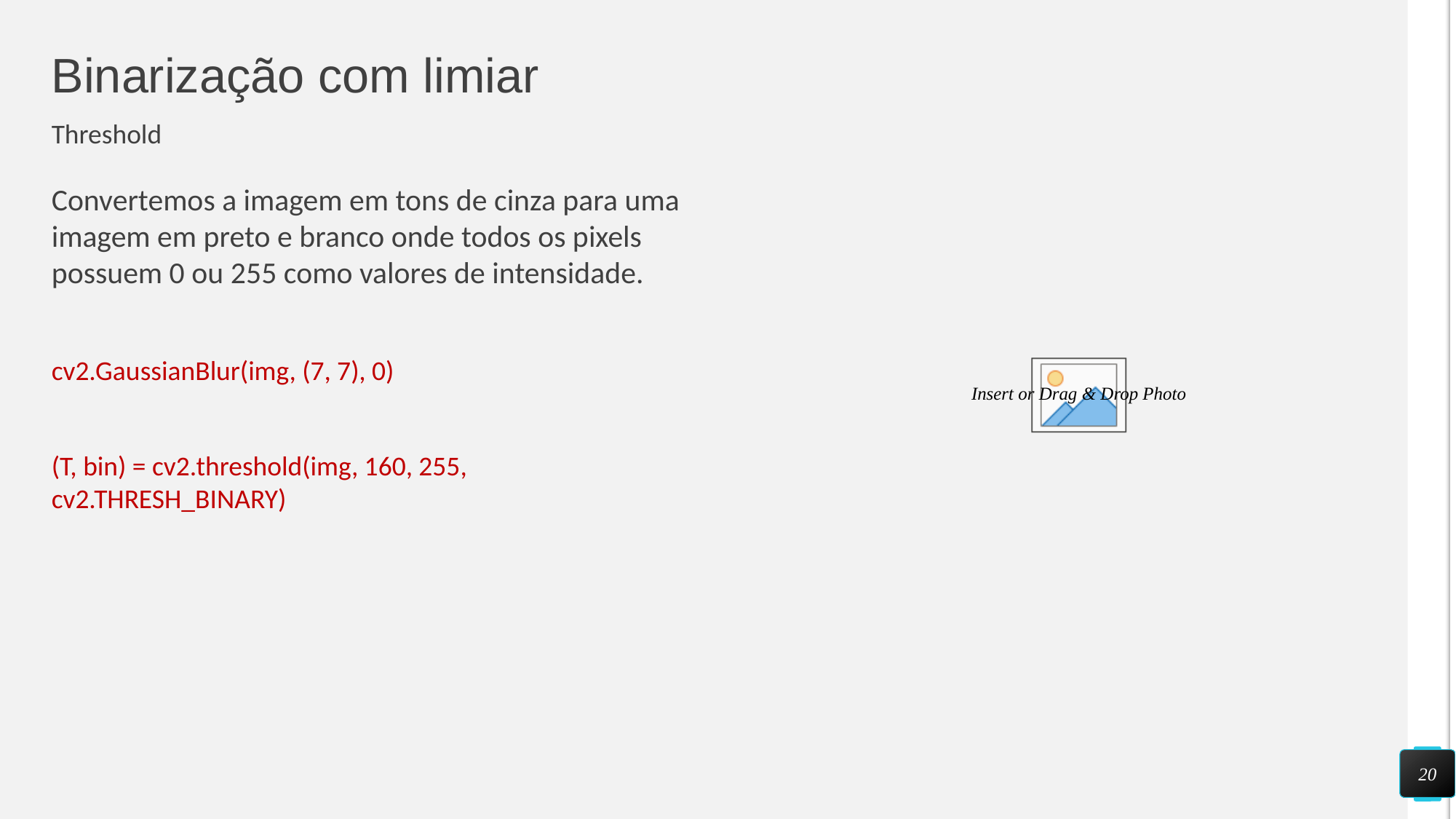

# Binarização com limiar

Threshold
Convertemos a imagem em tons de cinza para uma imagem em preto e branco onde todos os pixels possuem 0 ou 255 como valores de intensidade.

cv2.GaussianBlur(img, (7, 7), 0)

(T, bin) = cv2.threshold(img, 160, 255, cv2.THRESH_BINARY)
20